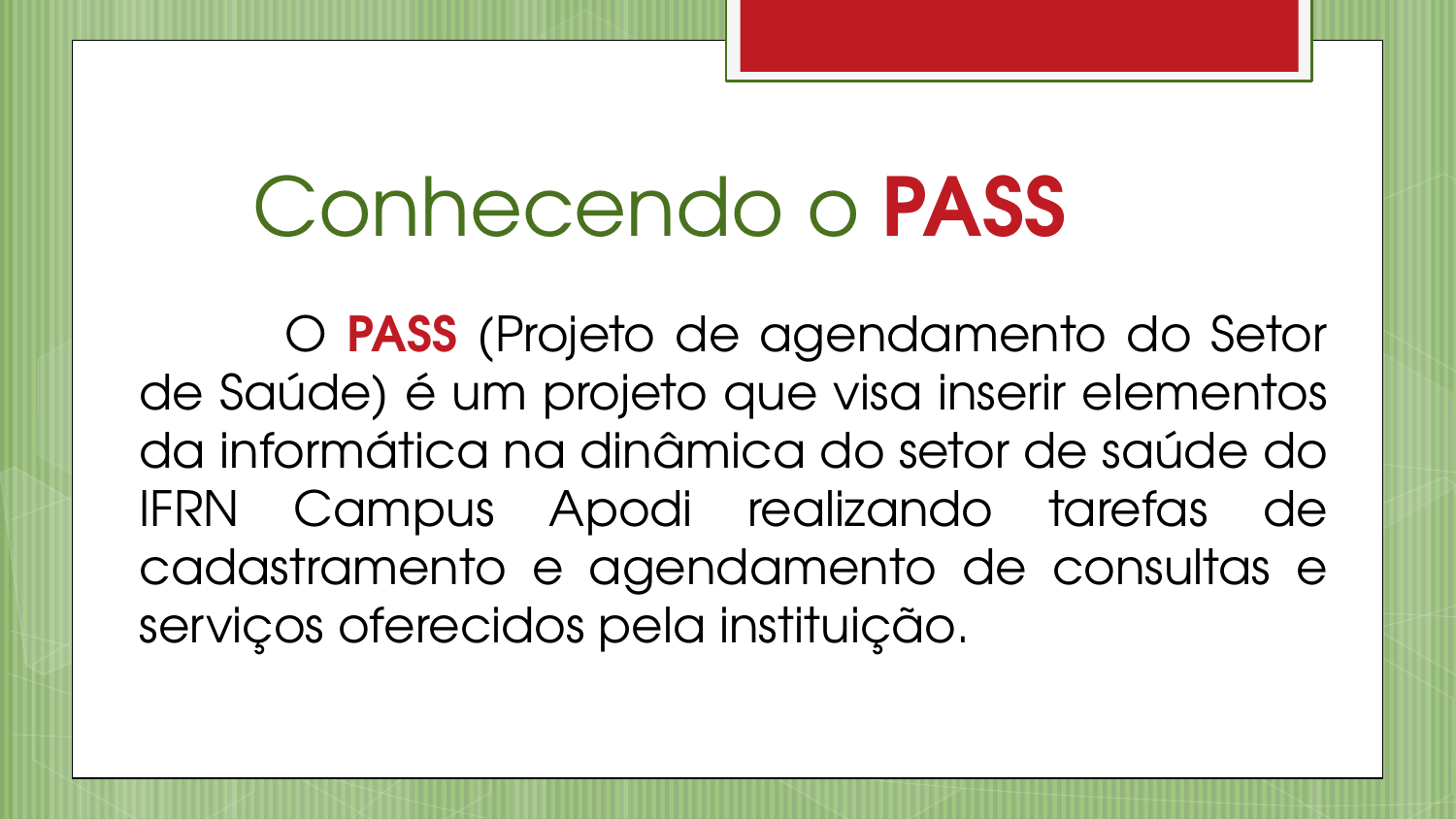

# Conhecendo o PASS

	O PASS (Projeto de agendamento do Setor de Saúde) é um projeto que visa inserir elementos da informática na dinâmica do setor de saúde do IFRN Campus Apodi realizando tarefas de cadastramento e agendamento de consultas e serviços oferecidos pela instituição.